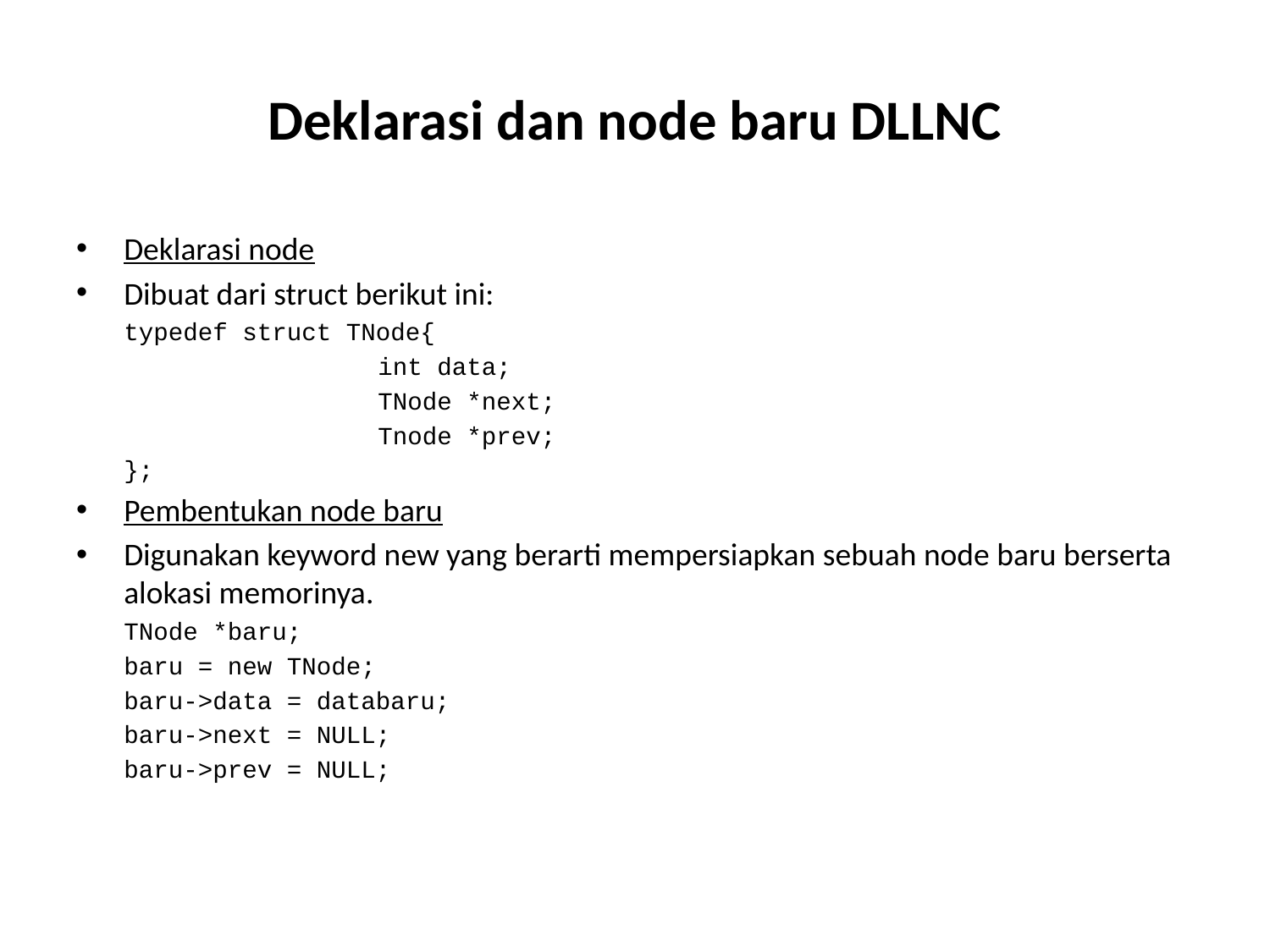

# Deklarasi dan node baru DLLNC
Deklarasi node
Dibuat dari struct berikut ini:
	typedef struct TNode{
			int data;
			TNode *next;
			Tnode *prev;
	};
Pembentukan node baru
Digunakan keyword new yang berarti mempersiapkan sebuah node baru berserta alokasi memorinya.
	TNode *baru;
	baru = new TNode;
	baru->data = databaru;
	baru->next = NULL;
	baru->prev = NULL;